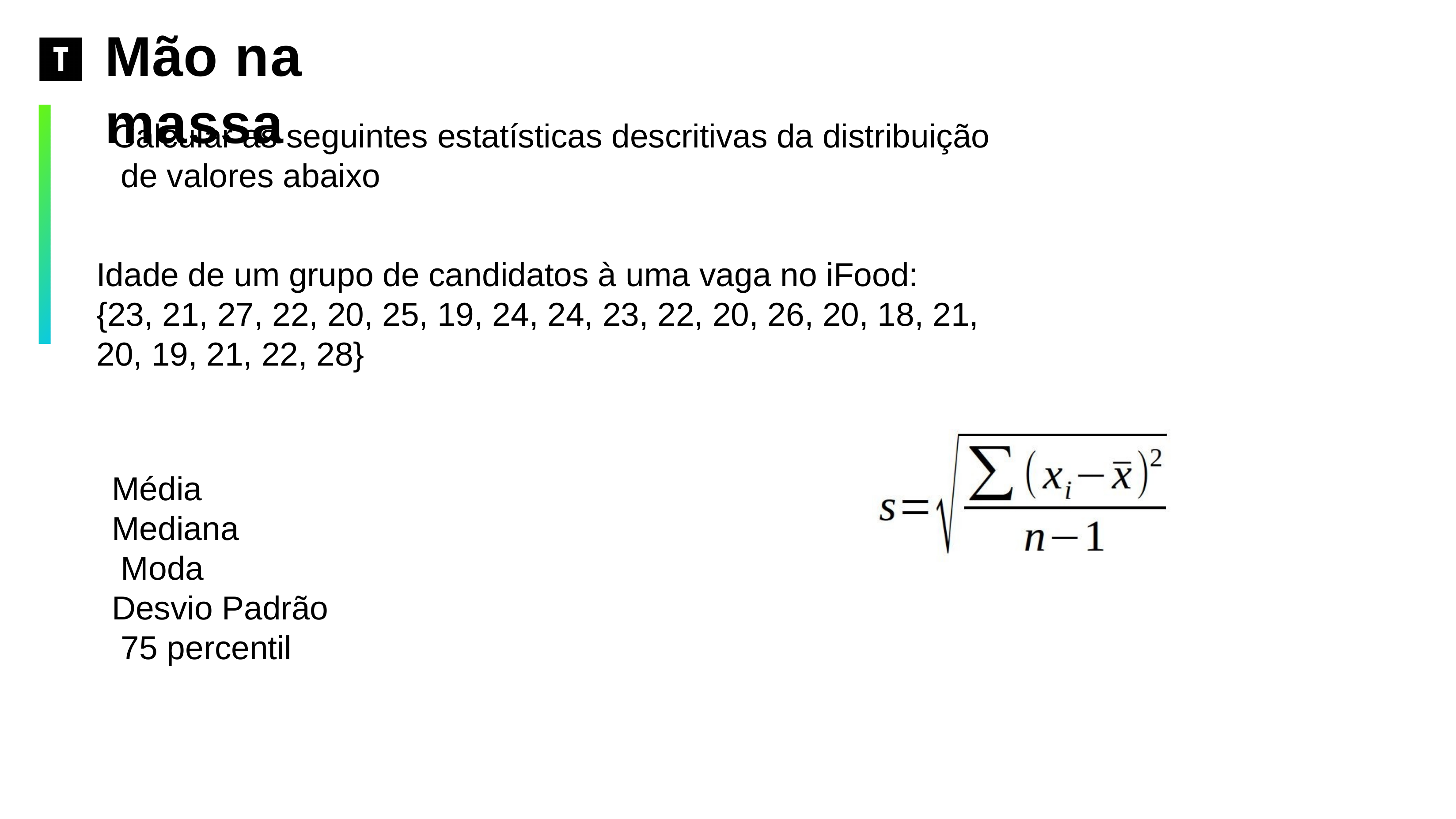

# Mão na massa

Calcular as seguintes estatísticas descritivas da distribuição  de valores abaixo

Idade de um grupo de candidatos à uma vaga no iFood:
{23, 21, 27, 22, 20, 25, 19, 24, 24, 23, 22, 20, 26, 20, 18, 21, 20, 19, 21, 22, 28}

Média  Mediana  Moda
Desvio Padrão  75 percentil